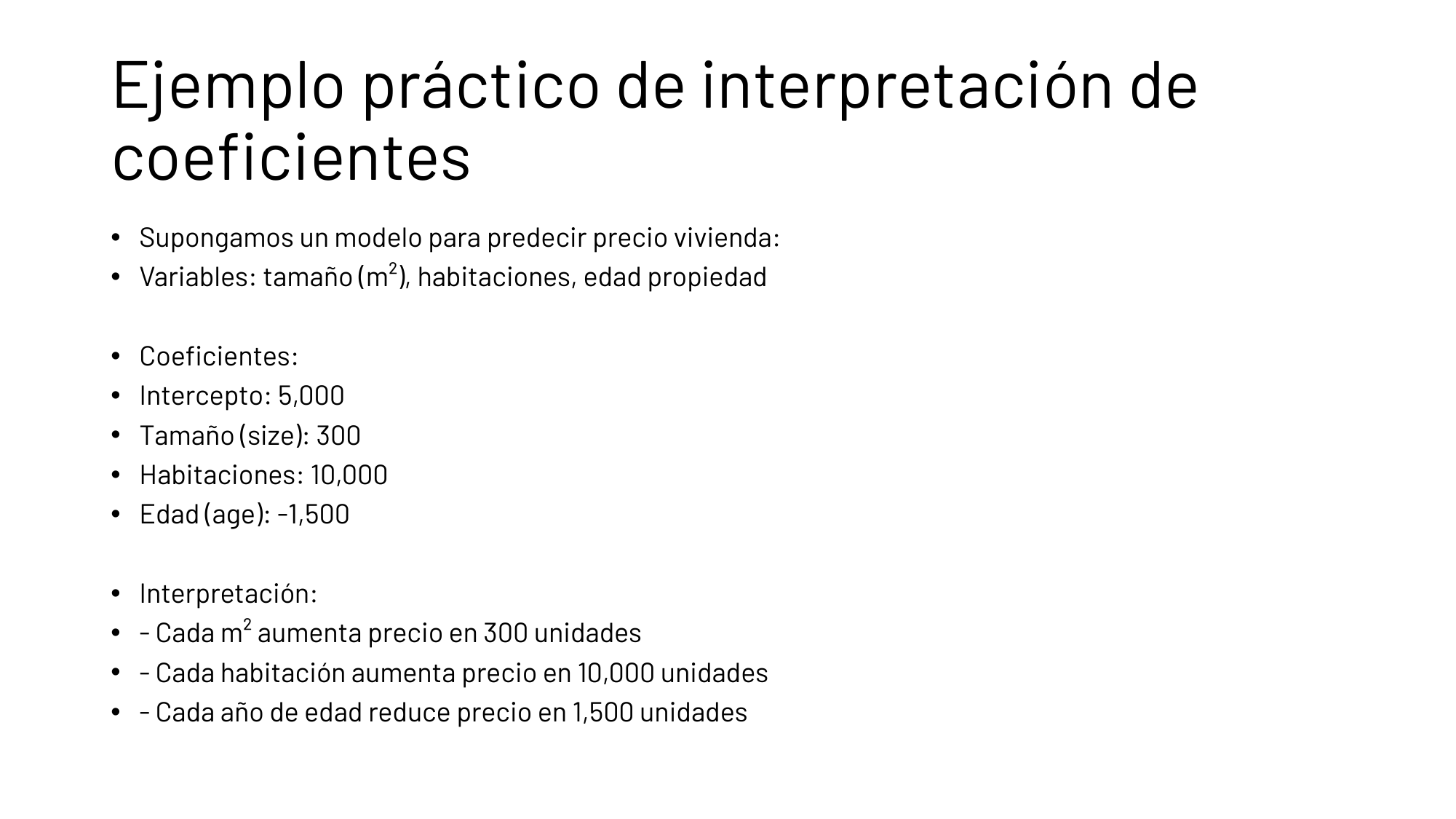

# Ejemplo práctico de interpretación de coeficientes
Supongamos un modelo para predecir precio vivienda:
Variables: tamaño (m²), habitaciones, edad propiedad

Coeficientes:
Intercepto: 5,000
Tamaño (size): 300
Habitaciones: 10,000
Edad (age): -1,500

Interpretación:
- Cada m² aumenta precio en 300 unidades
- Cada habitación aumenta precio en 10,000 unidades
- Cada año de edad reduce precio en 1,500 unidades